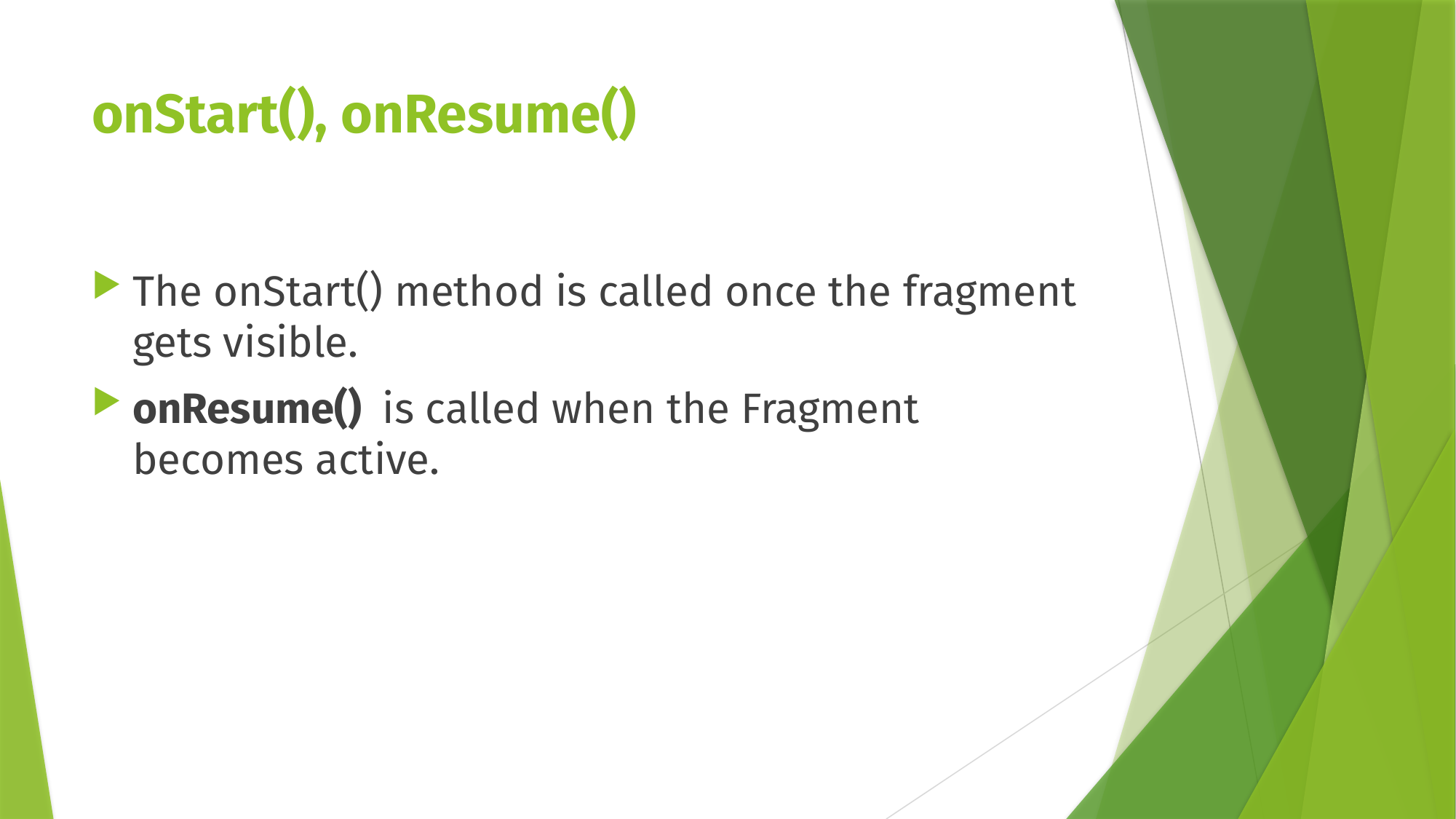

# onStart(), onResume()
The onStart() method is called once the fragment gets visible.
onResume()  is called when the Fragment becomes active.